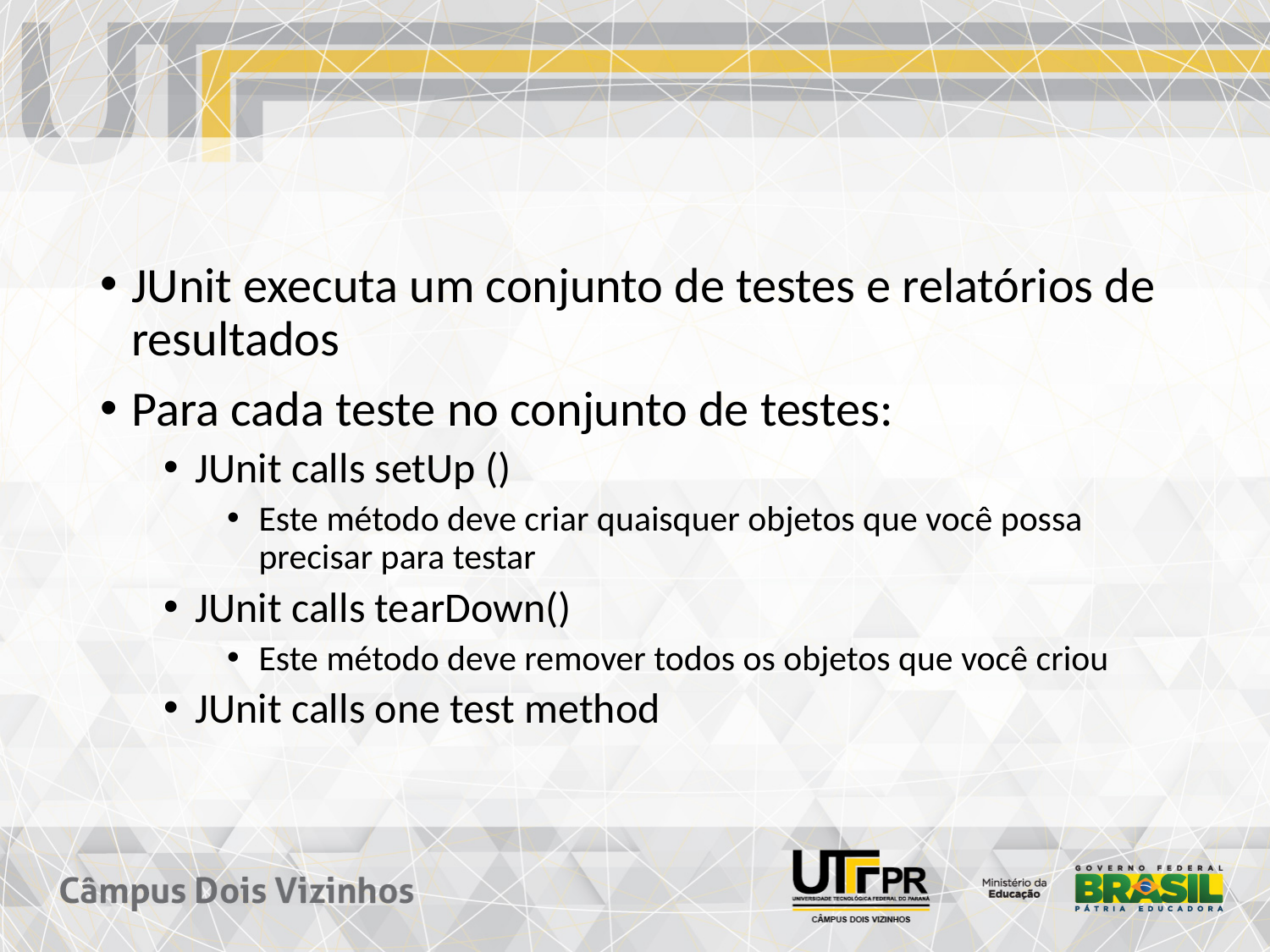

#
JUnit executa um conjunto de testes e relatórios de resultados
Para cada teste no conjunto de testes:
JUnit calls setUp ()
Este método deve criar quaisquer objetos que você possa precisar para testar
JUnit calls tearDown()
Este método deve remover todos os objetos que você criou
JUnit calls one test method